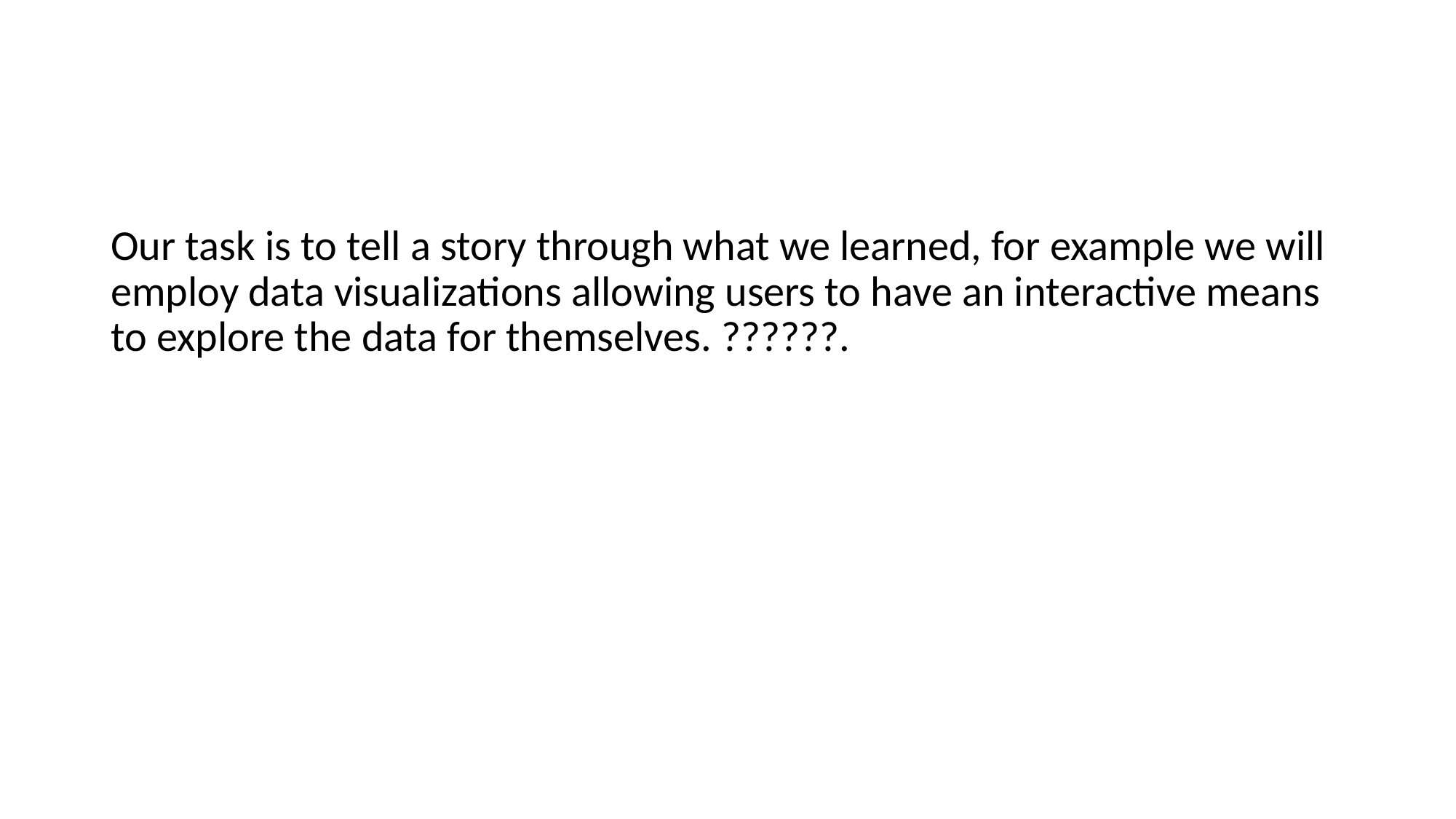

#
Our task is to tell a story through what we learned, for example we will employ data visualizations allowing users to have an interactive means to explore the data for themselves. ??????.